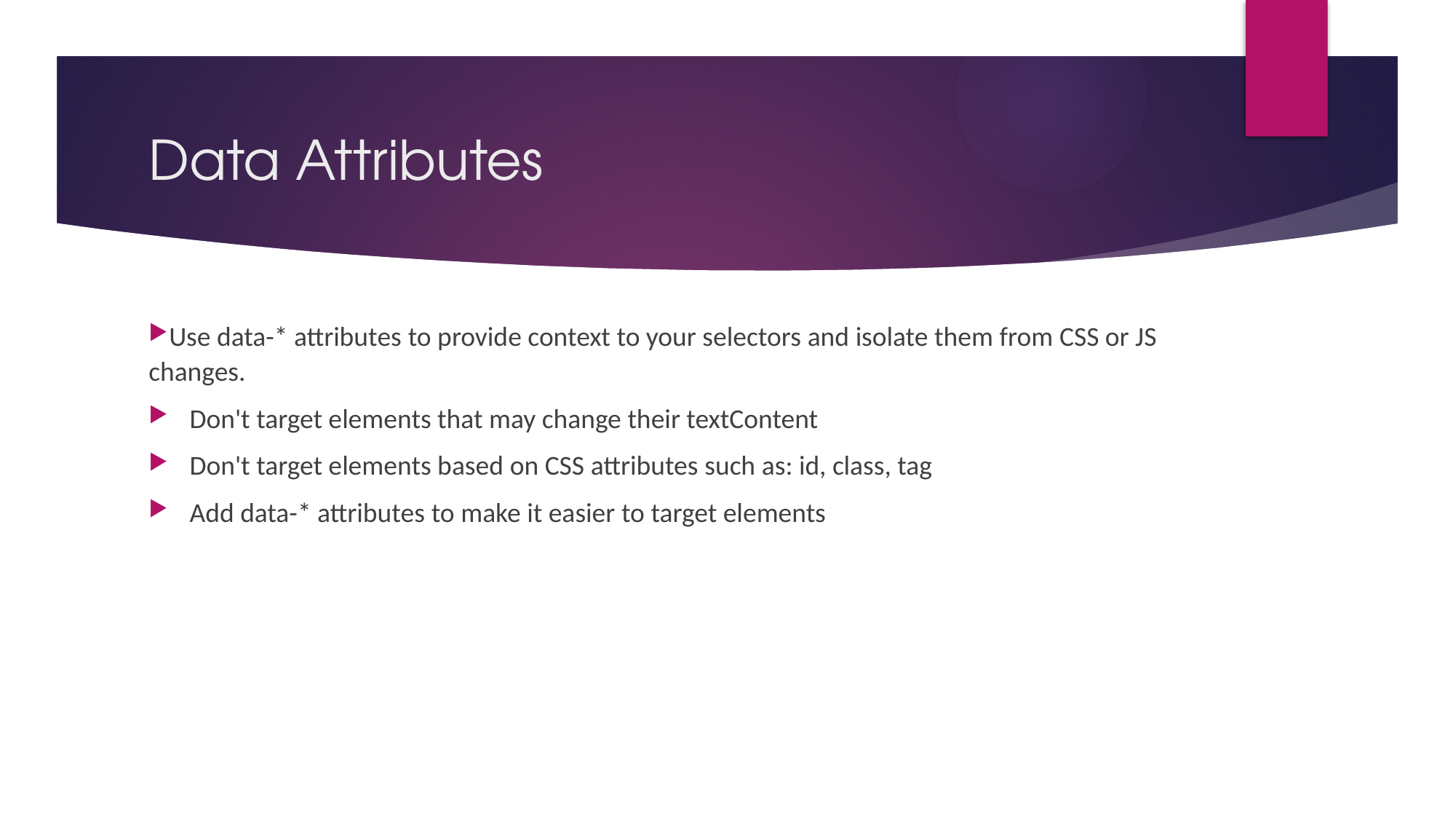

# Data Attributes
Use data-* attributes to provide context to your selectors and isolate them from CSS or JS changes.
Don't target elements that may change their textContent
Don't target elements based on CSS attributes such as: id, class, tag
Add data-* attributes to make it easier to target elements